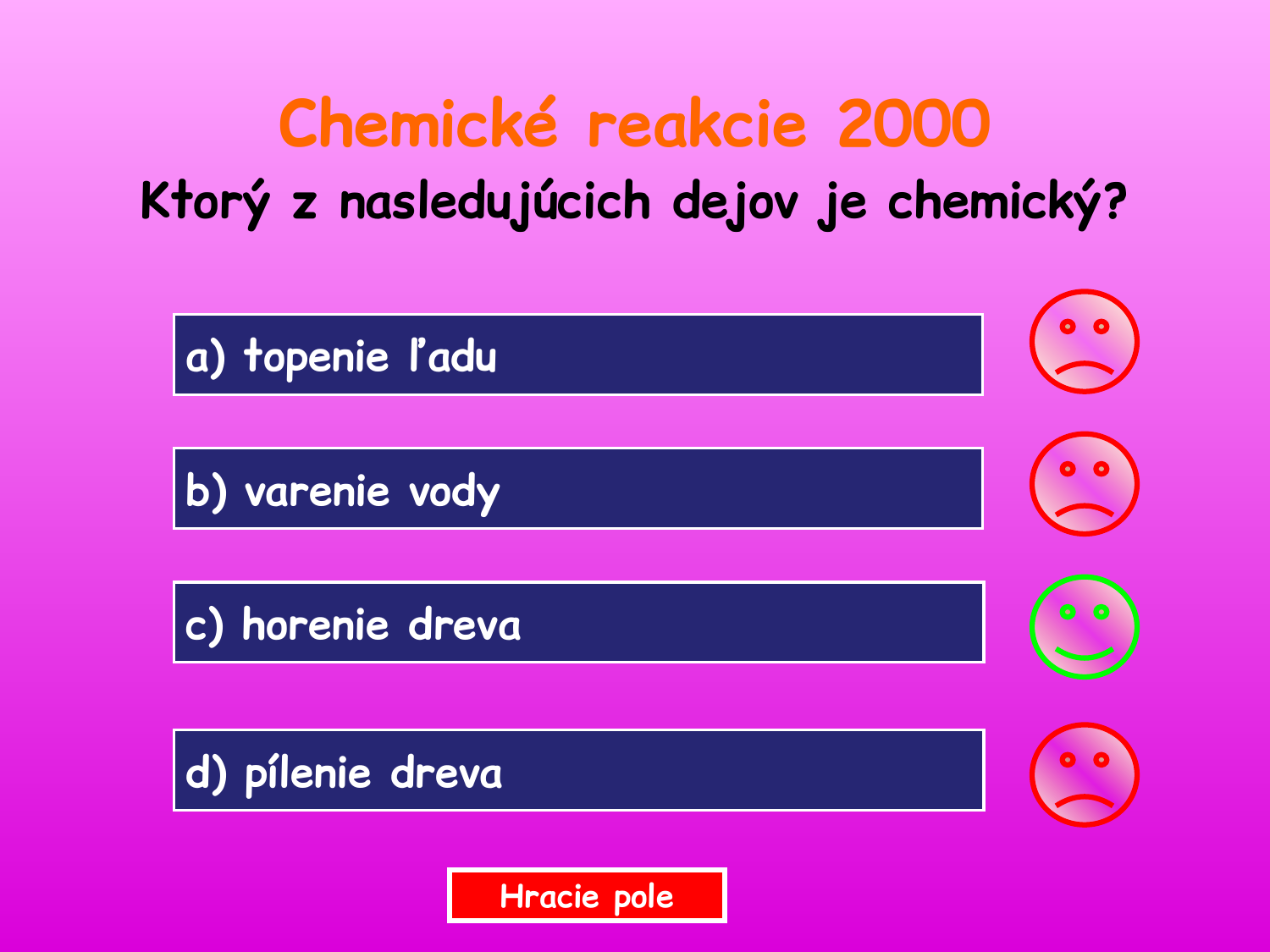

Chemické reakcie 2000
Ktorý z nasledujúcich dejov je chemický?

a) topenie ľadu

b) varenie vody

c) horenie dreva

d) pílenie dreva
Hracie pole